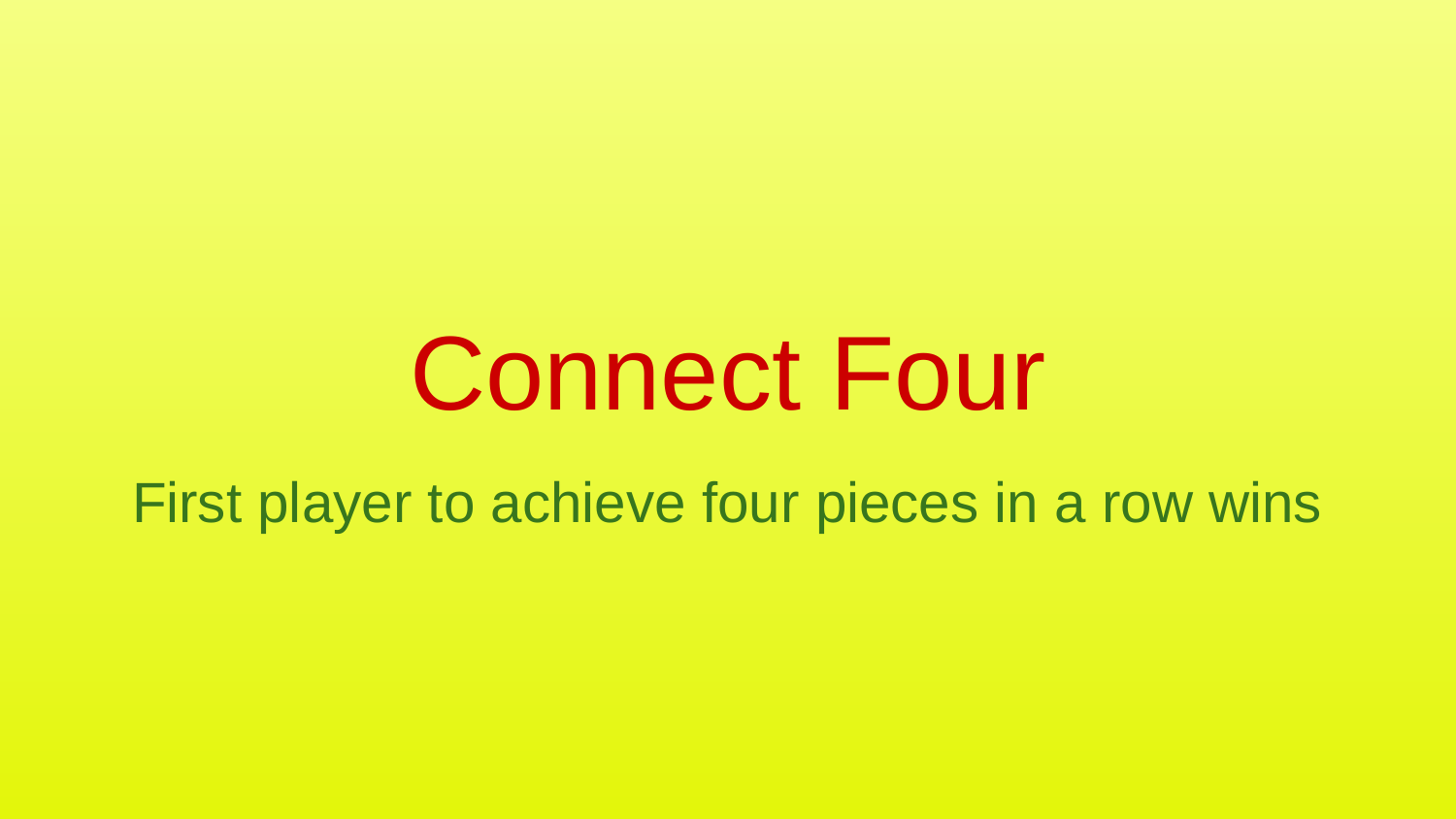

# Connect Four
First player to achieve four pieces in a row wins